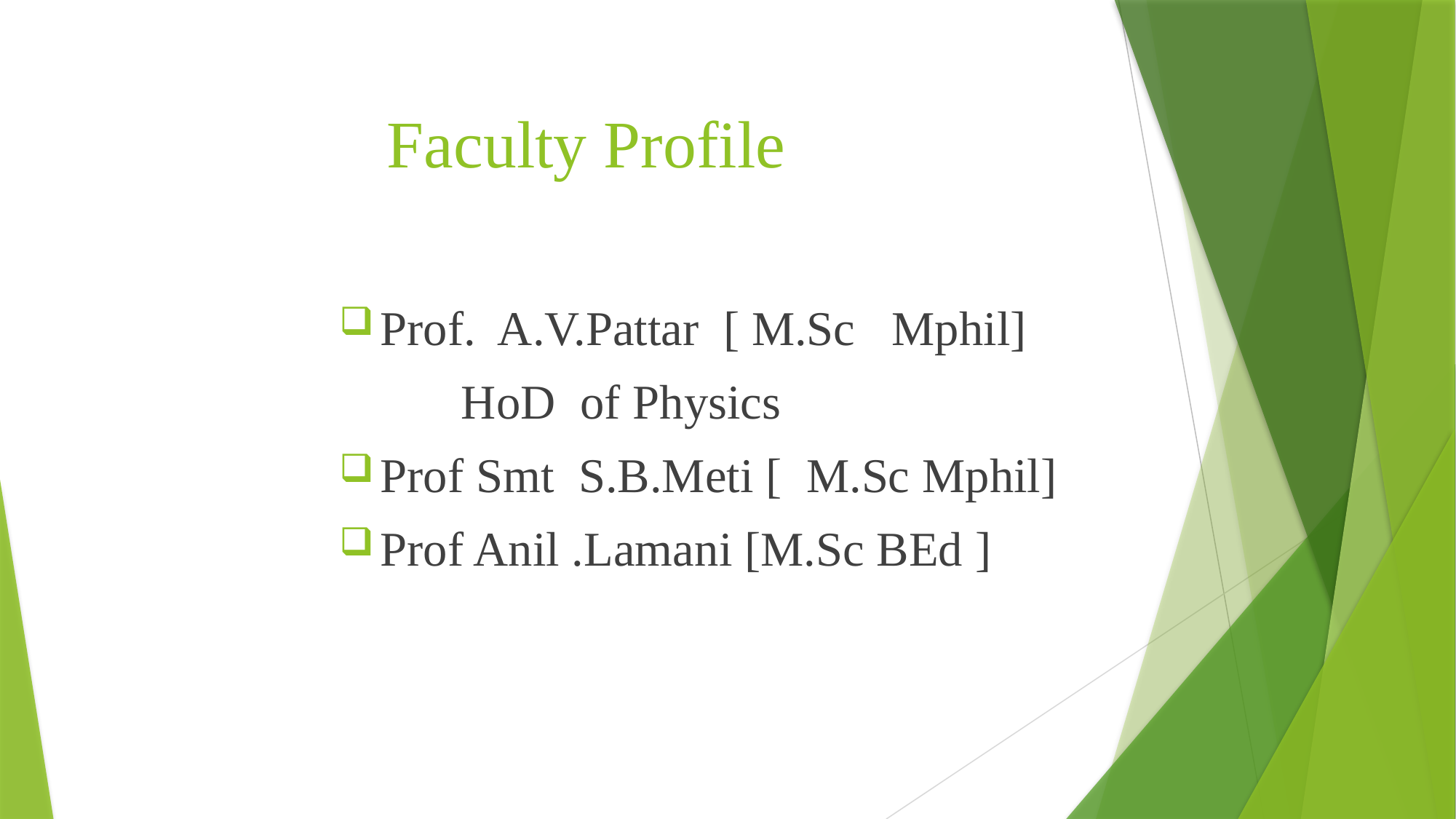

# Faculty Profile
Prof.  A.V.Pattar  [ M.Sc   Mphil]
          HoD  of Physics
Prof Smt  S.B.Meti [  M.Sc Mphil]
Prof Anil .Lamani [M.Sc BEd ]